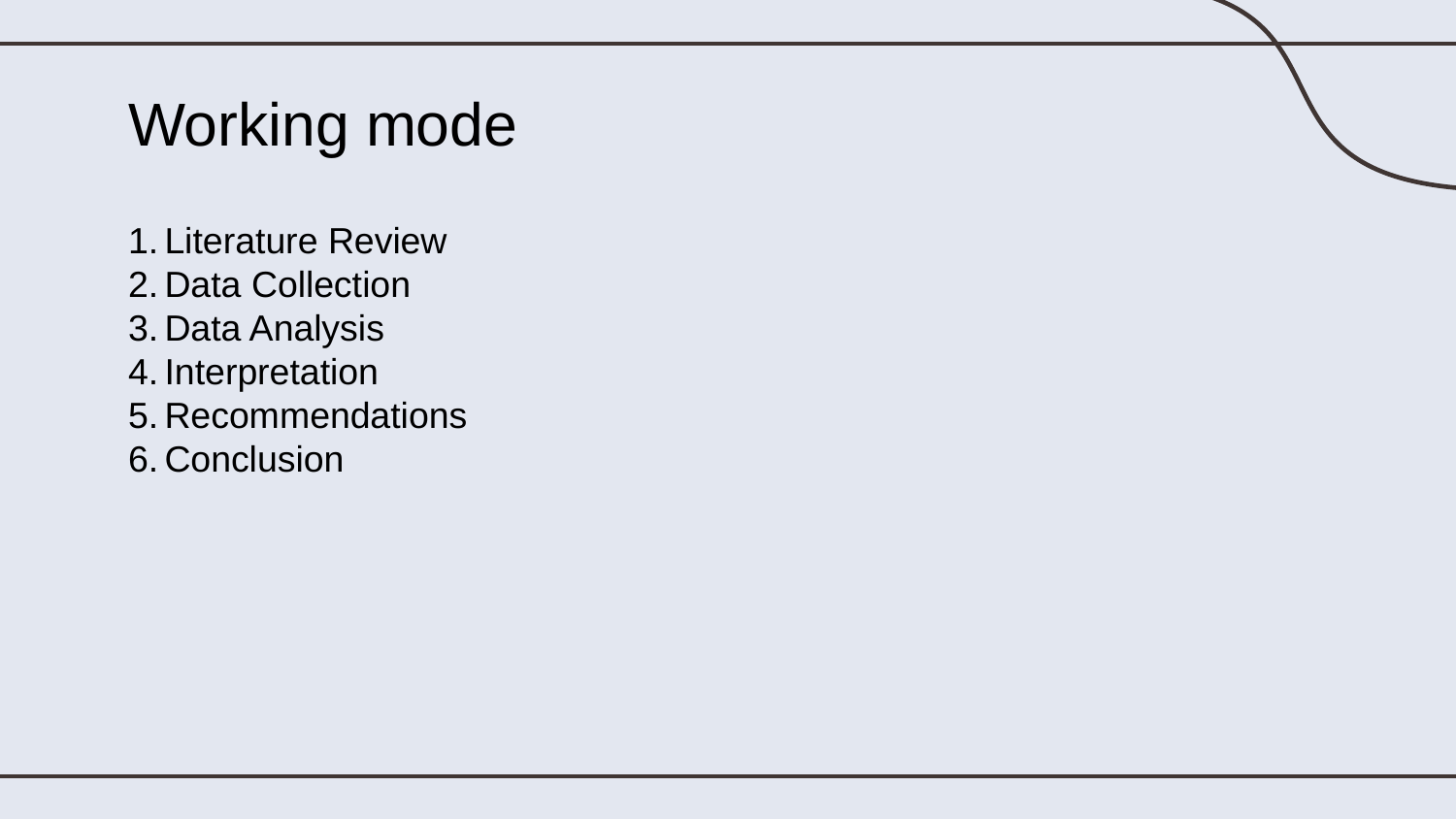

# Working mode
Literature Review
Data Collection
Data Analysis
Interpretation
Recommendations
Conclusion